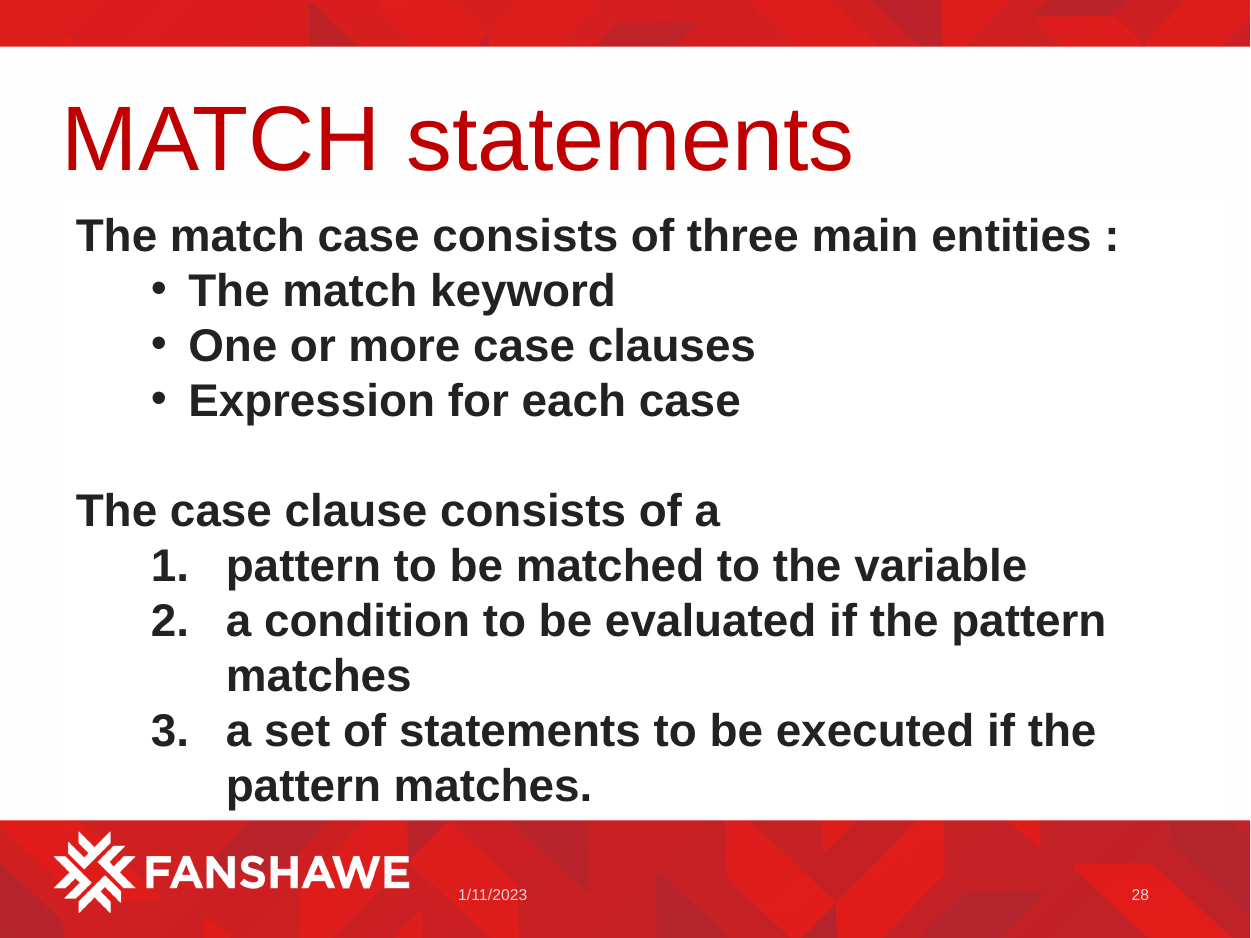

# MATCH statements
The match case consists of three main entities :
The match keyword
One or more case clauses
Expression for each case

The case clause consists of a
pattern to be matched to the variable
a condition to be evaluated if the pattern matches
a set of statements to be executed if the pattern matches.
1/11/2023
28